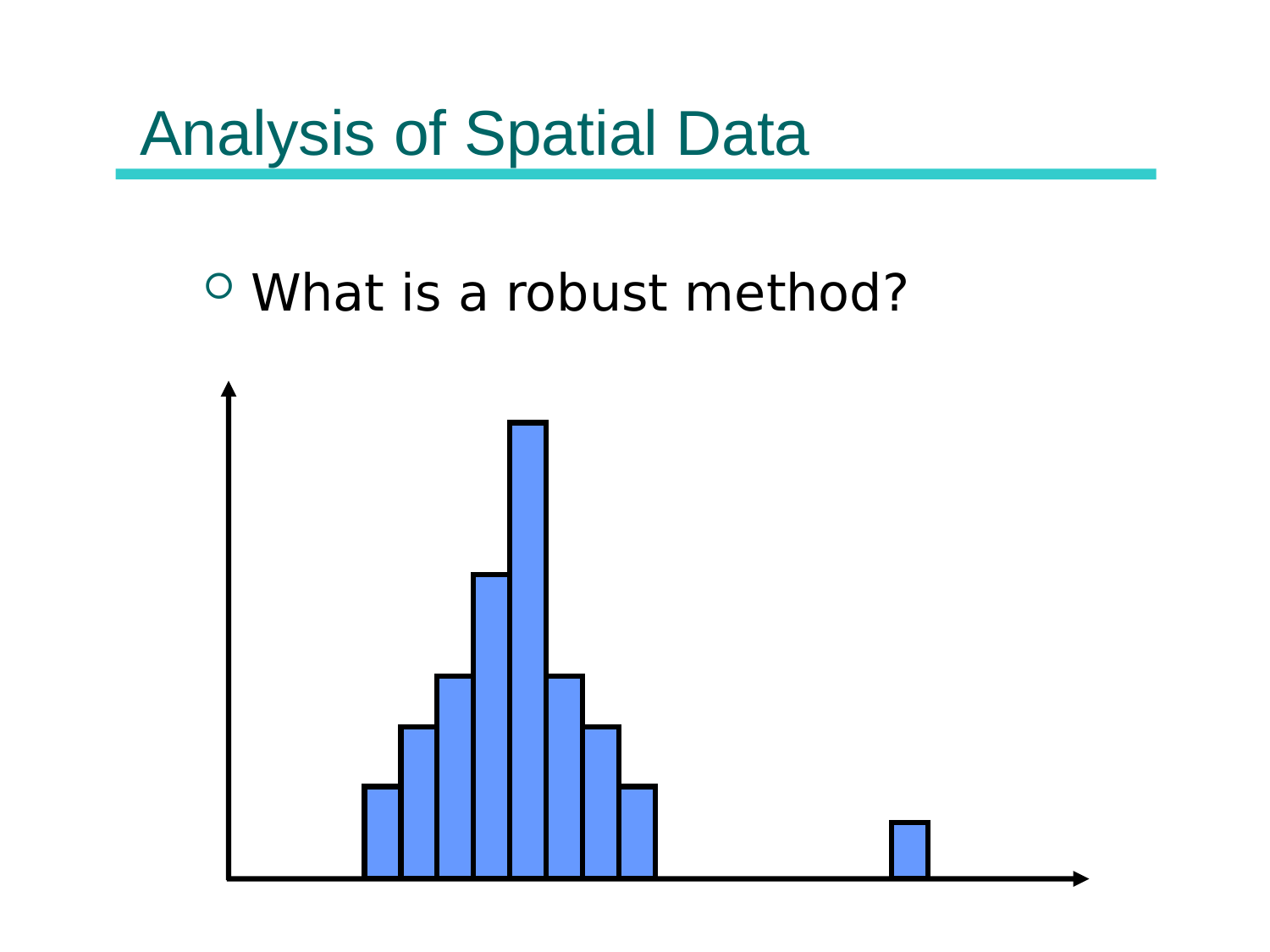

# Analysis of Spatial Data
What is a robust method?